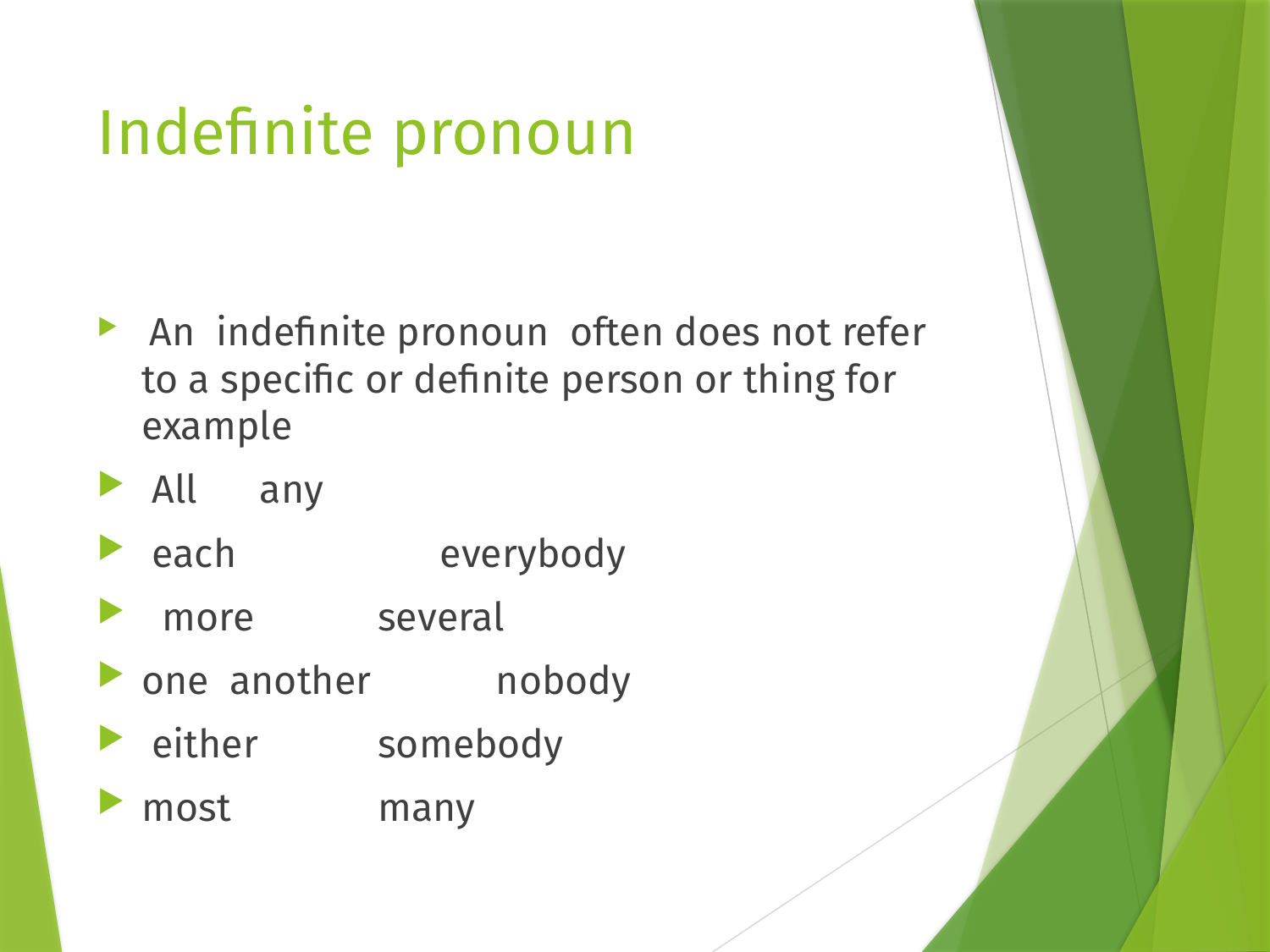

# Indefinite pronoun
 An  indefinite pronoun  often does not refer to a speciﬁc or deﬁnite person or thing for example
 All    				any
 each   			      everybody
  more 				several
one  another   	nobody
 either  			somebody
most     			many